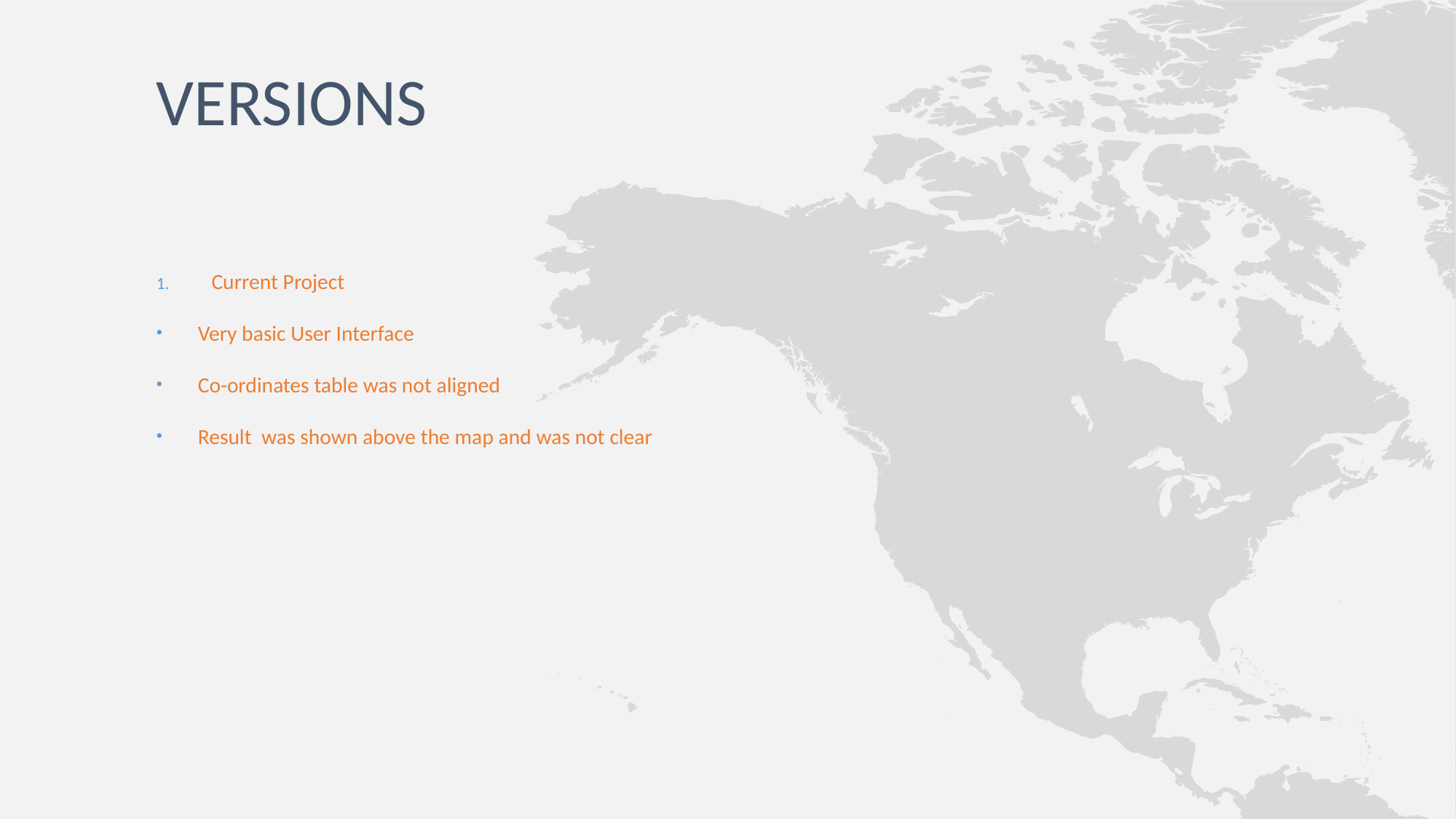

# VERSIONS
Current Project
Very basic User Interface
Co-ordinates table was not aligned
Result  was shown above the map and was not clear